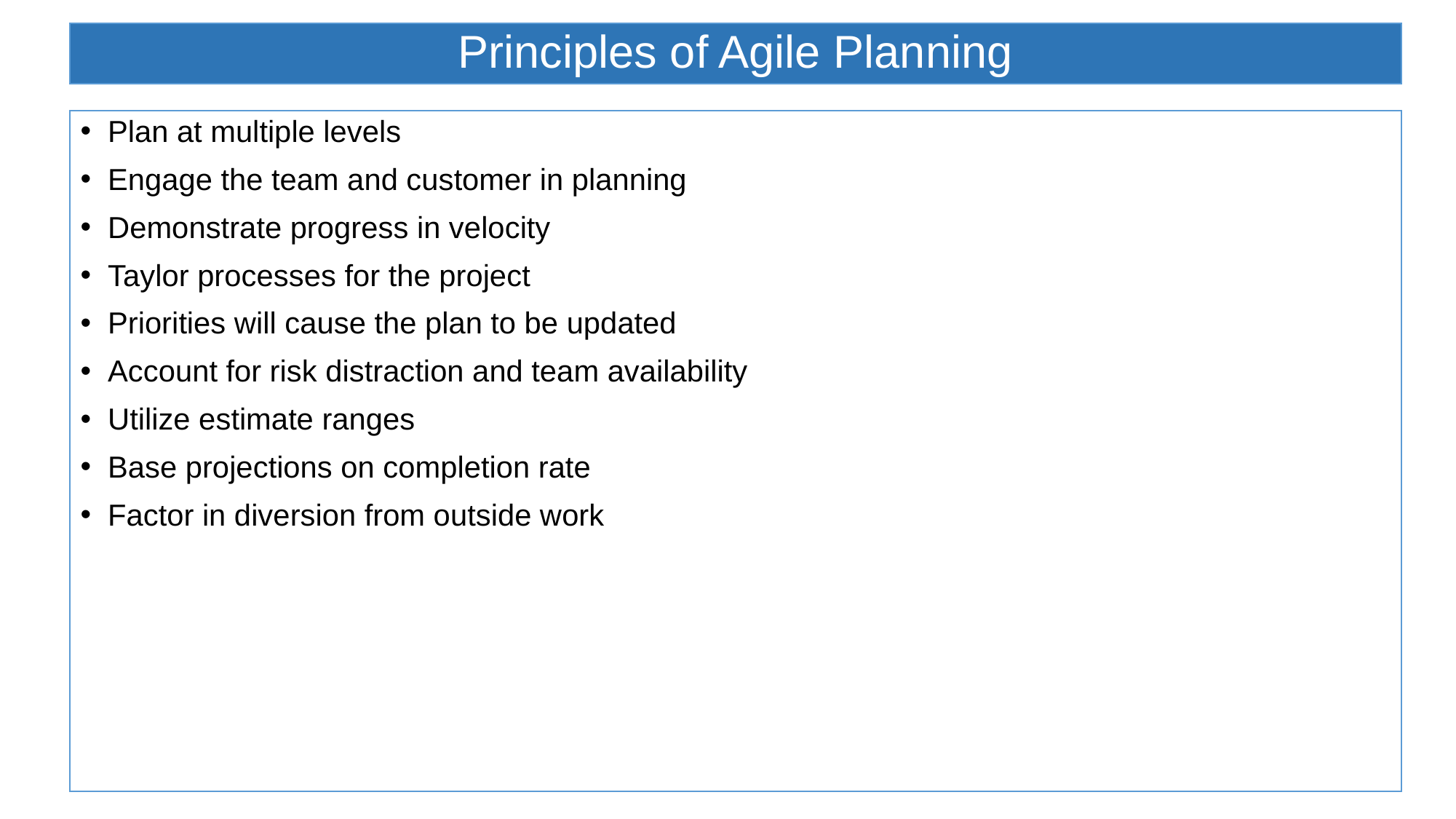

# Principles of Agile Planning
Plan at multiple levels
Engage the team and customer in planning
Demonstrate progress in velocity
Taylor processes for the project
Priorities will cause the plan to be updated
Account for risk distraction and team availability
Utilize estimate ranges
Base projections on completion rate
Factor in diversion from outside work